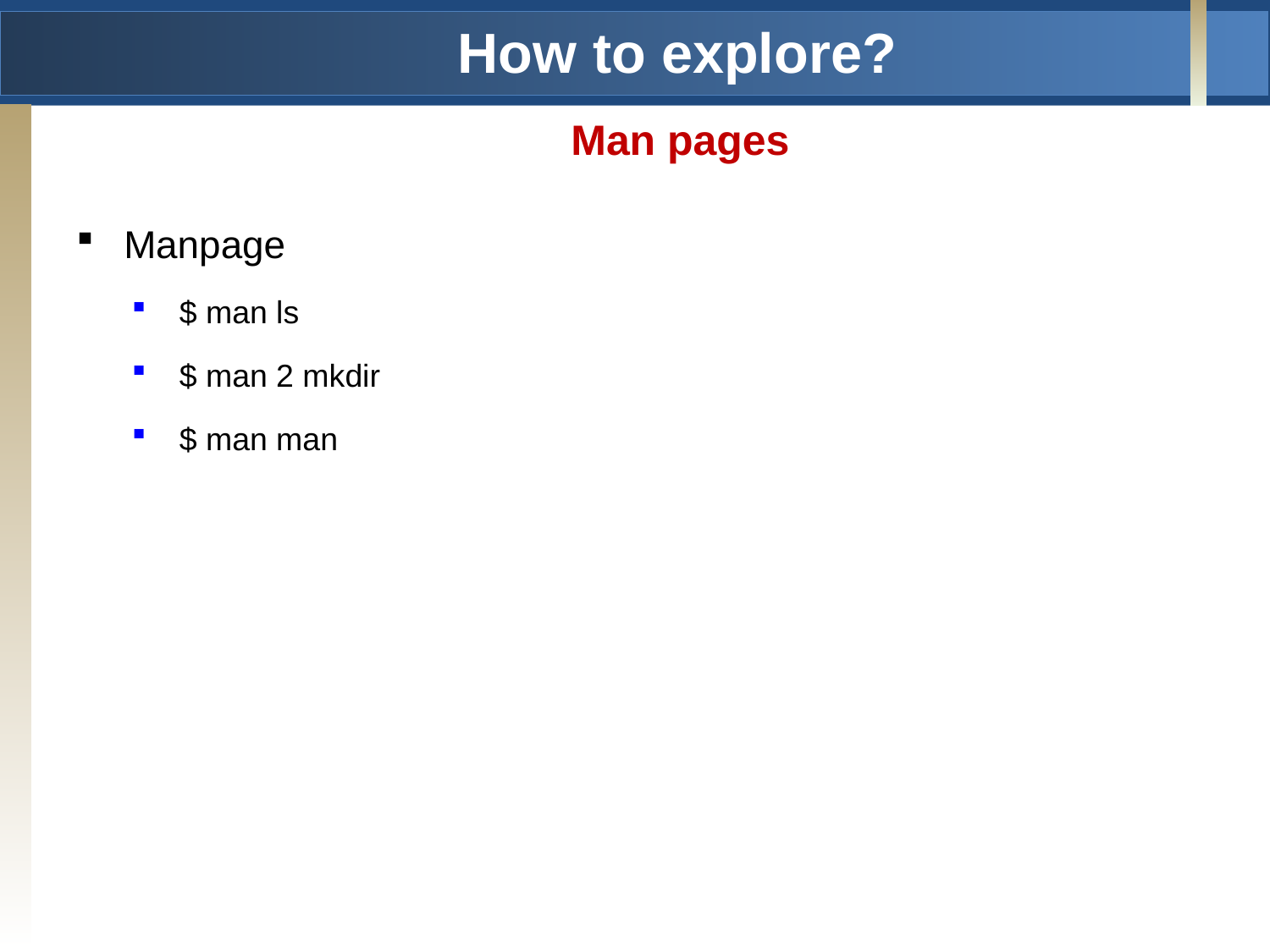

# How to explore?
Man pages
Manpage
$ man ls
$ man 2 mkdir
$ man man